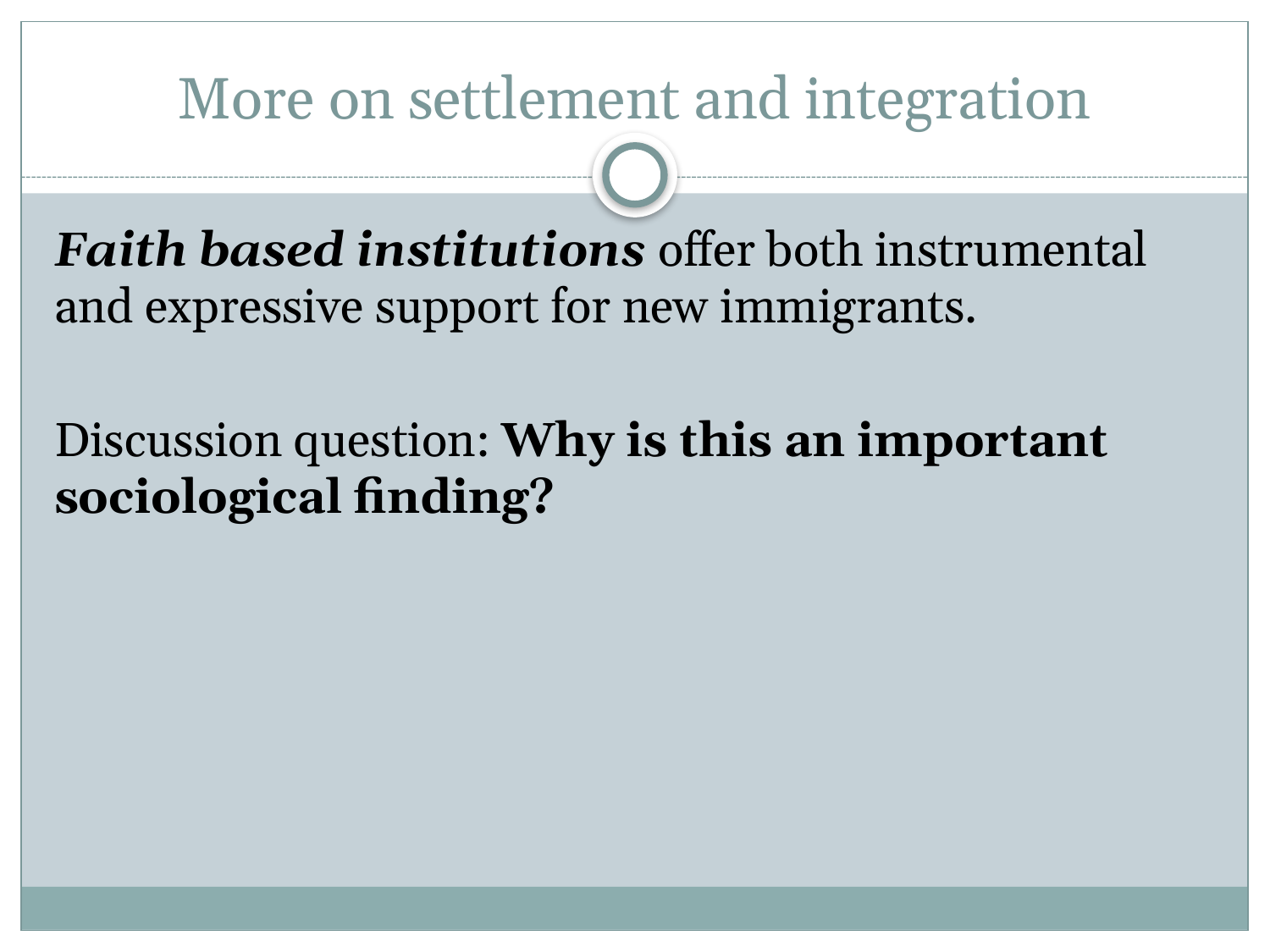

# More on settlement and integration
Faith based institutions offer both instrumental and expressive support for new immigrants.

Discussion question: Why is this an important sociological finding?